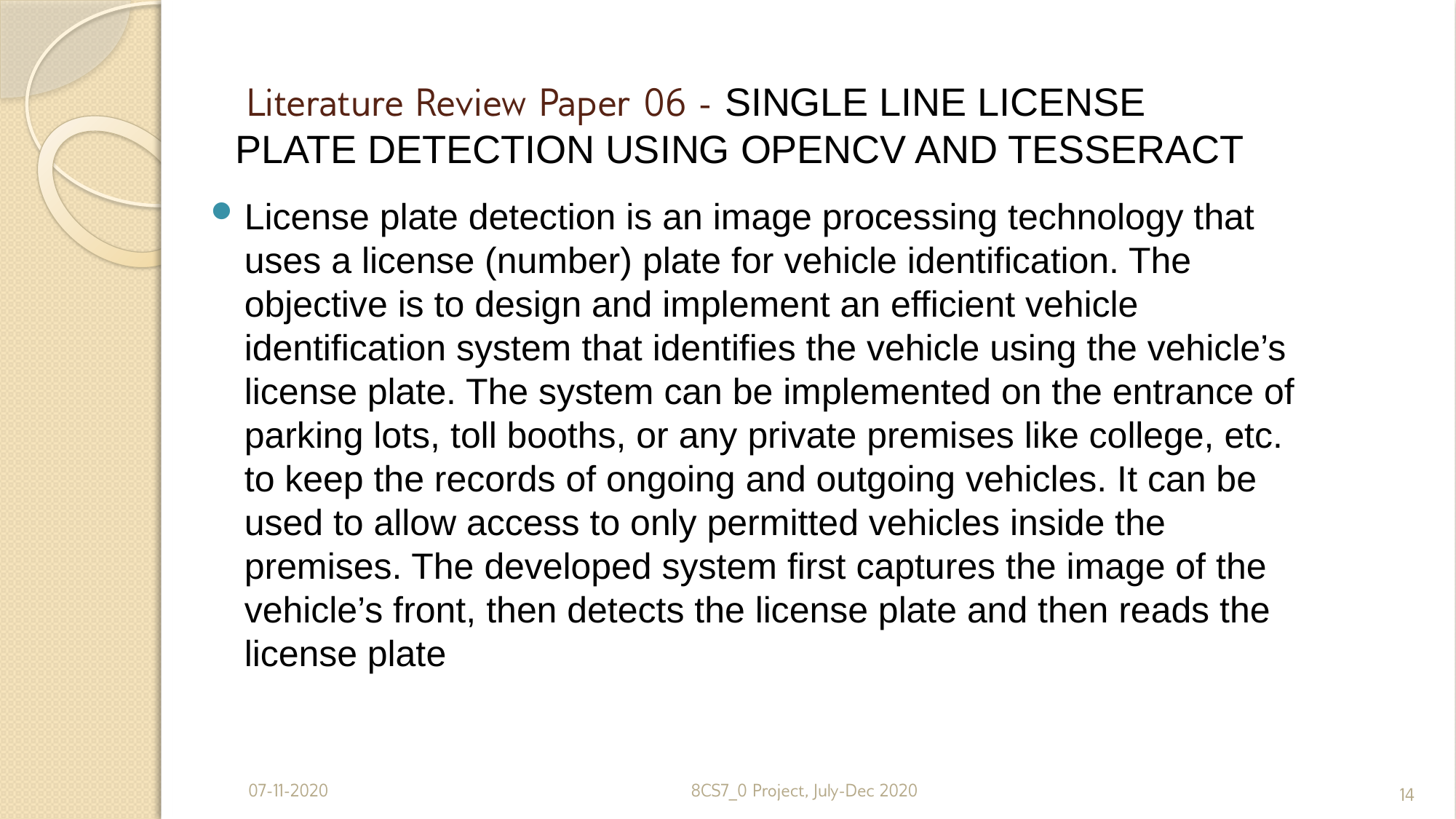

Literature Review Paper 06 - SINGLE LINE LICENSE PLATE DETECTION USING OPENCV AND TESSERACT
License plate detection is an image processing technology that uses a license (number) plate for vehicle identification. The objective is to design and implement an efficient vehicle identification system that identifies the vehicle using the vehicle’s license plate. The system can be implemented on the entrance of parking lots, toll booths, or any private premises like college, etc. to keep the records of ongoing and outgoing vehicles. It can be used to allow access to only permitted vehicles inside the premises. The developed system first captures the image of the vehicle’s front, then detects the license plate and then reads the license plate
07-11-2020
8CS7_0 Project, July-Dec 2020
14